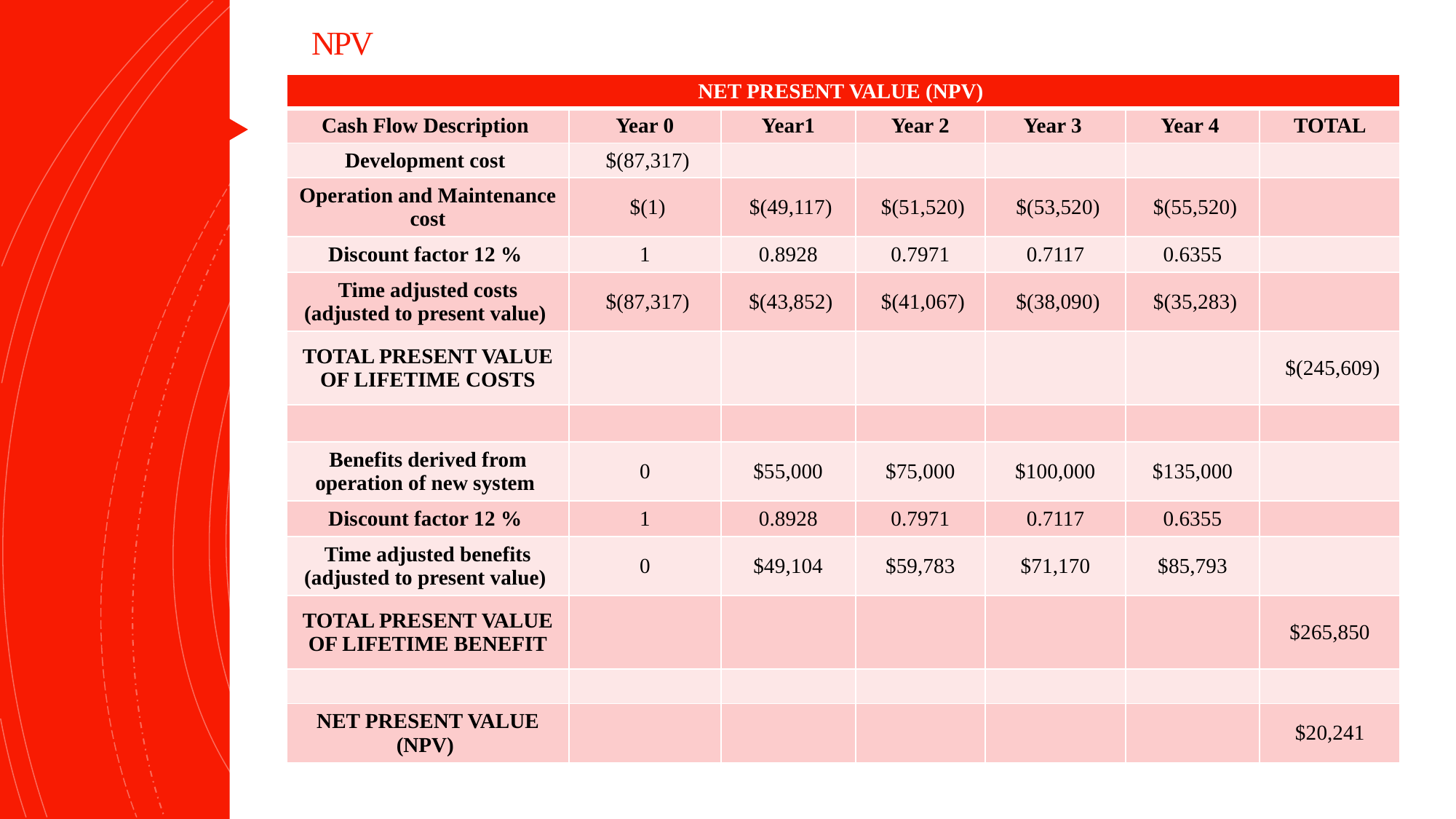

# NPV
| NET PRESENT VALUE (NPV) |  |  |  |  |  |  |
| --- | --- | --- | --- | --- | --- | --- |
| Cash Flow Description | Year 0 | Year1 | Year 2 | Year 3 | Year 4 | TOTAL |
| Development cost | $(87,317) |  |  |  |  |  |
| Operation and Maintenance cost | $(1) | $(49,117) | $(51,520) | $(53,520) | $(55,520) |  |
| Discount factor 12 % | 1 | 0.8928 | 0.7971 | 0.7117 | 0.6355 |  |
| Time adjusted costs (adjusted to present value) | $(87,317) | $(43,852) | $(41,067) | $(38,090) | $(35,283) |  |
| TOTAL PRESENT VALUE OF LIFETIME COSTS |  |  |  |  |  | $(245,609) |
|  |  |  |  |  |  |  |
| Benefits derived from operation of new system | 0 | $55,000 | $75,000 | $100,000 | $135,000 |  |
| Discount factor 12 % | 1 | 0.8928 | 0.7971 | 0.7117 | 0.6355 |  |
| Time adjusted benefits (adjusted to present value) | 0 | $49,104 | $59,783 | $71,170 | $85,793 |  |
| TOTAL PRESENT VALUE OF LIFETIME BENEFIT |  |  |  |  |  | $265,850 |
|  |  |  |  |  |  |  |
| NET PRESENT VALUE (NPV) |  |  |  |  |  | $20,241 |